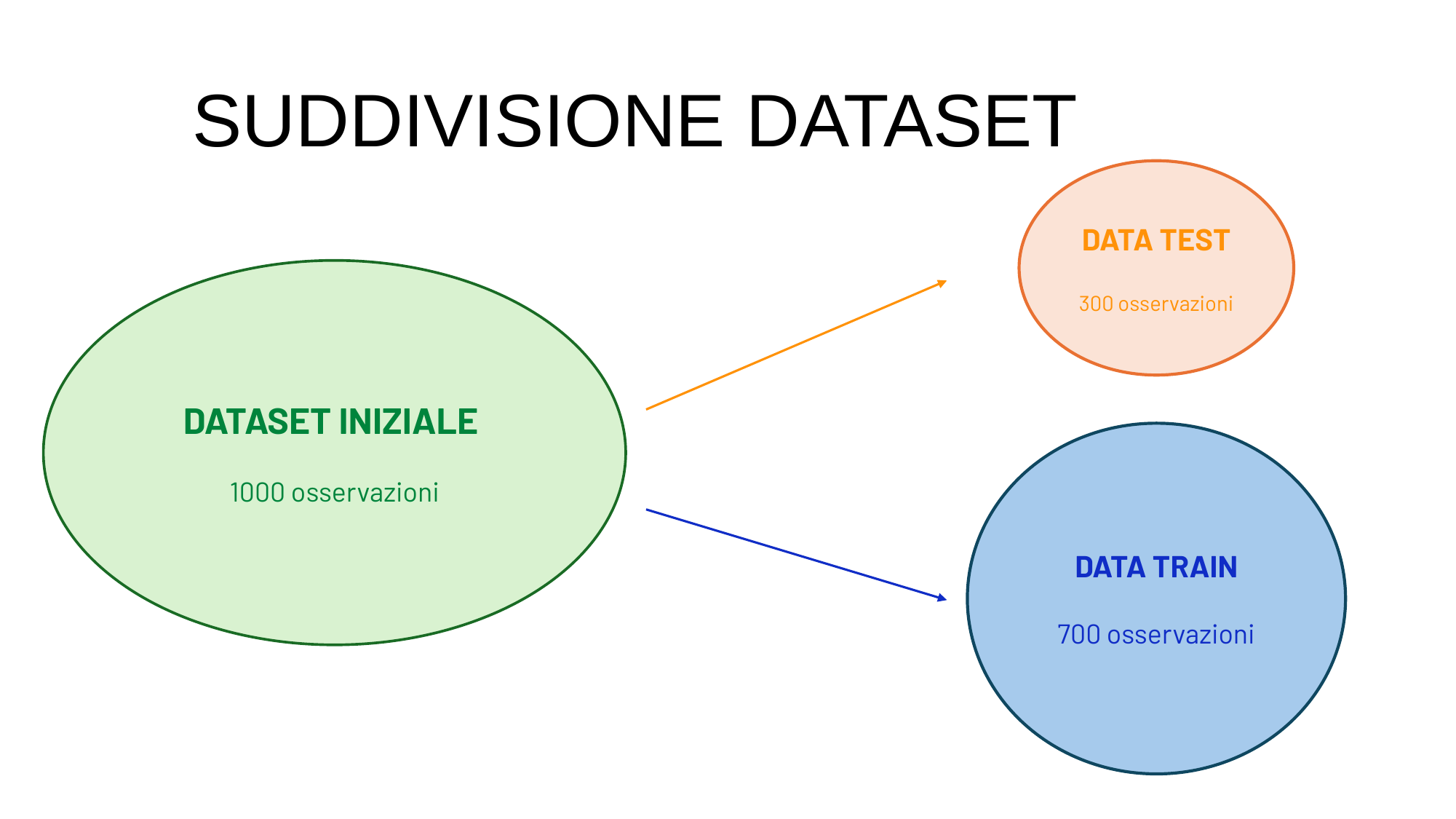

# SUDDIVISIONE DATASET
DATA TEST

300 osservazioni
DATASET INIZIALE

1000 osservazioni
DATA TRAIN

700 osservazioni